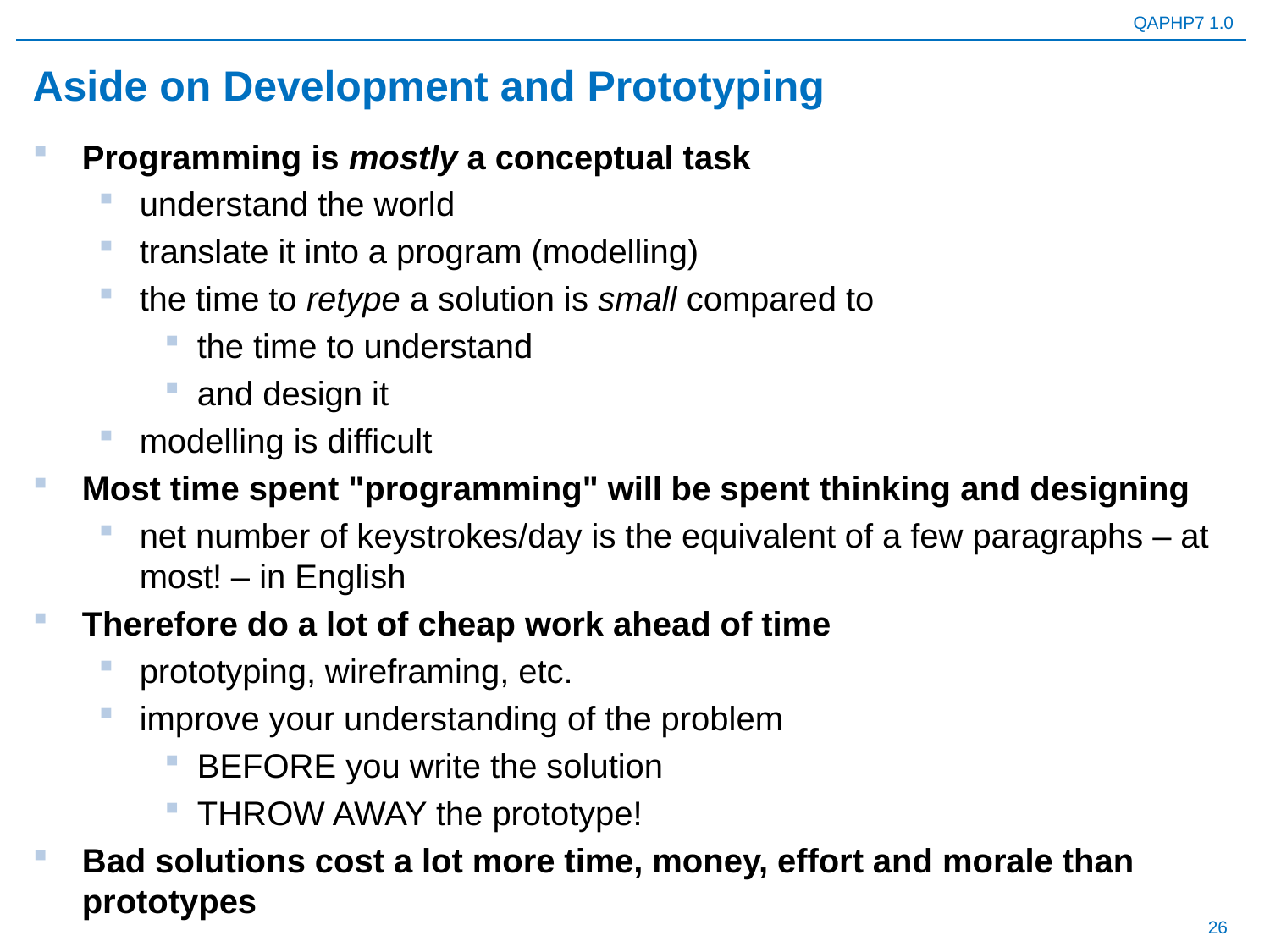

# Aside on Development and Prototyping
Programming is mostly a conceptual task
understand the world
translate it into a program (modelling)
the time to retype a solution is small compared to
the time to understand
and design it
modelling is difficult
Most time spent "programming" will be spent thinking and designing
net number of keystrokes/day is the equivalent of a few paragraphs – at most! – in English
Therefore do a lot of cheap work ahead of time
prototyping, wireframing, etc.
improve your understanding of the problem
BEFORE you write the solution
THROW AWAY the prototype!
Bad solutions cost a lot more time, money, effort and morale than prototypes